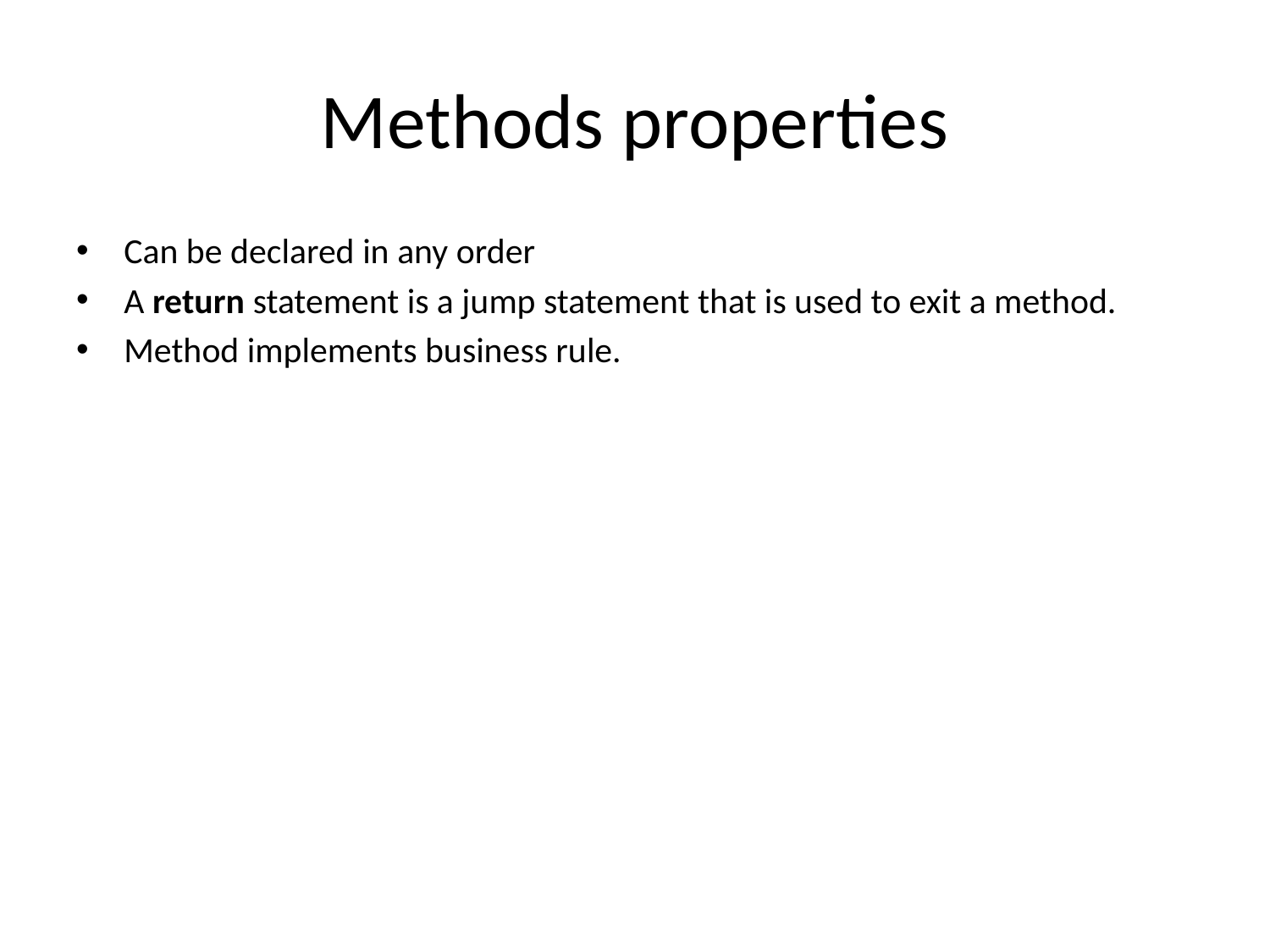

# Methods properties
Can be declared in any order
A return statement is a jump statement that is used to exit a method.
Method implements business rule.